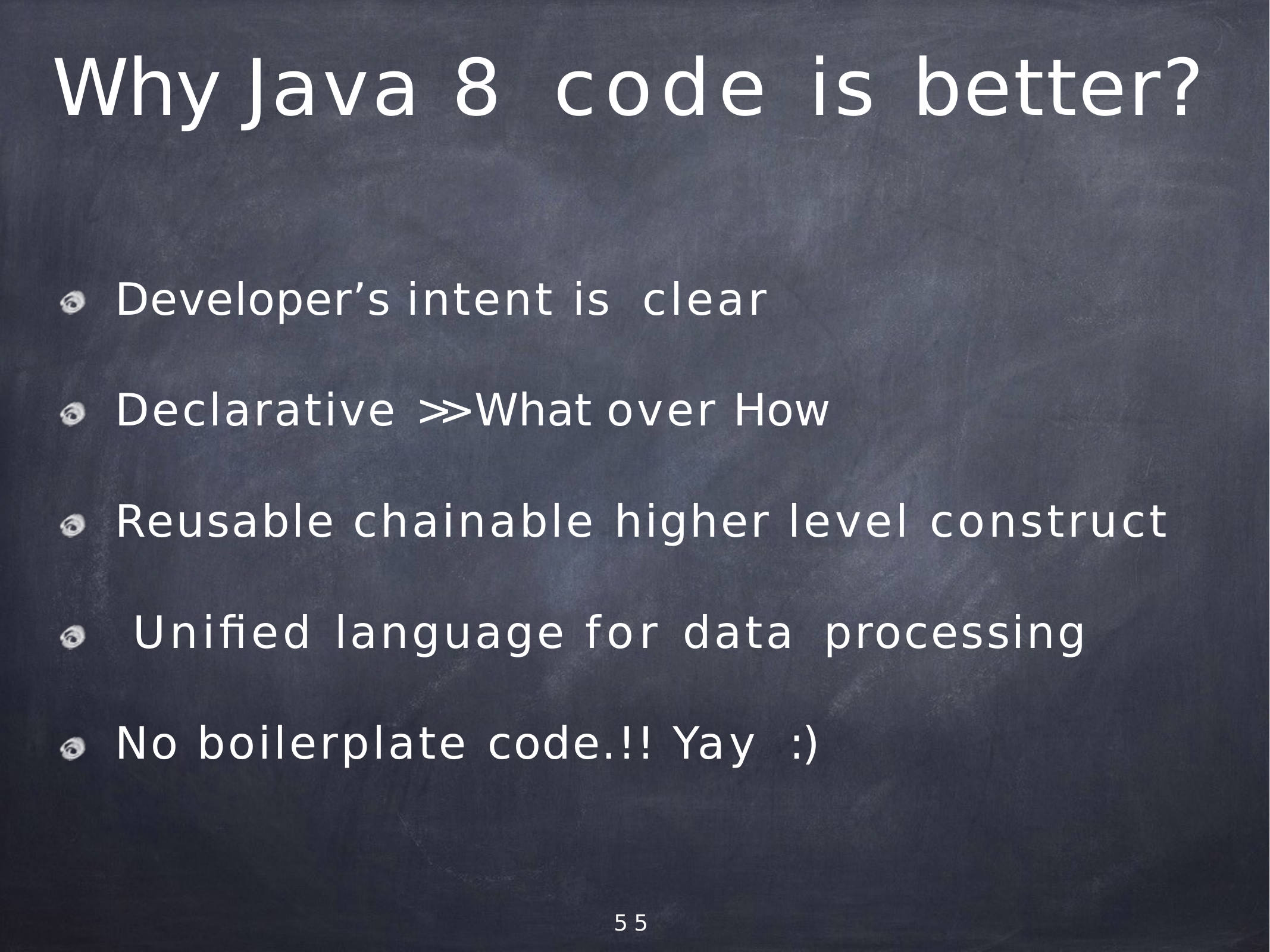

# Why Java 8 code is better?
Developer’s intent is clear

Declarative >> What over How
Reusable chainable higher level construct  Unified language for data processing

No boilerplate code.!! Yay :)

55